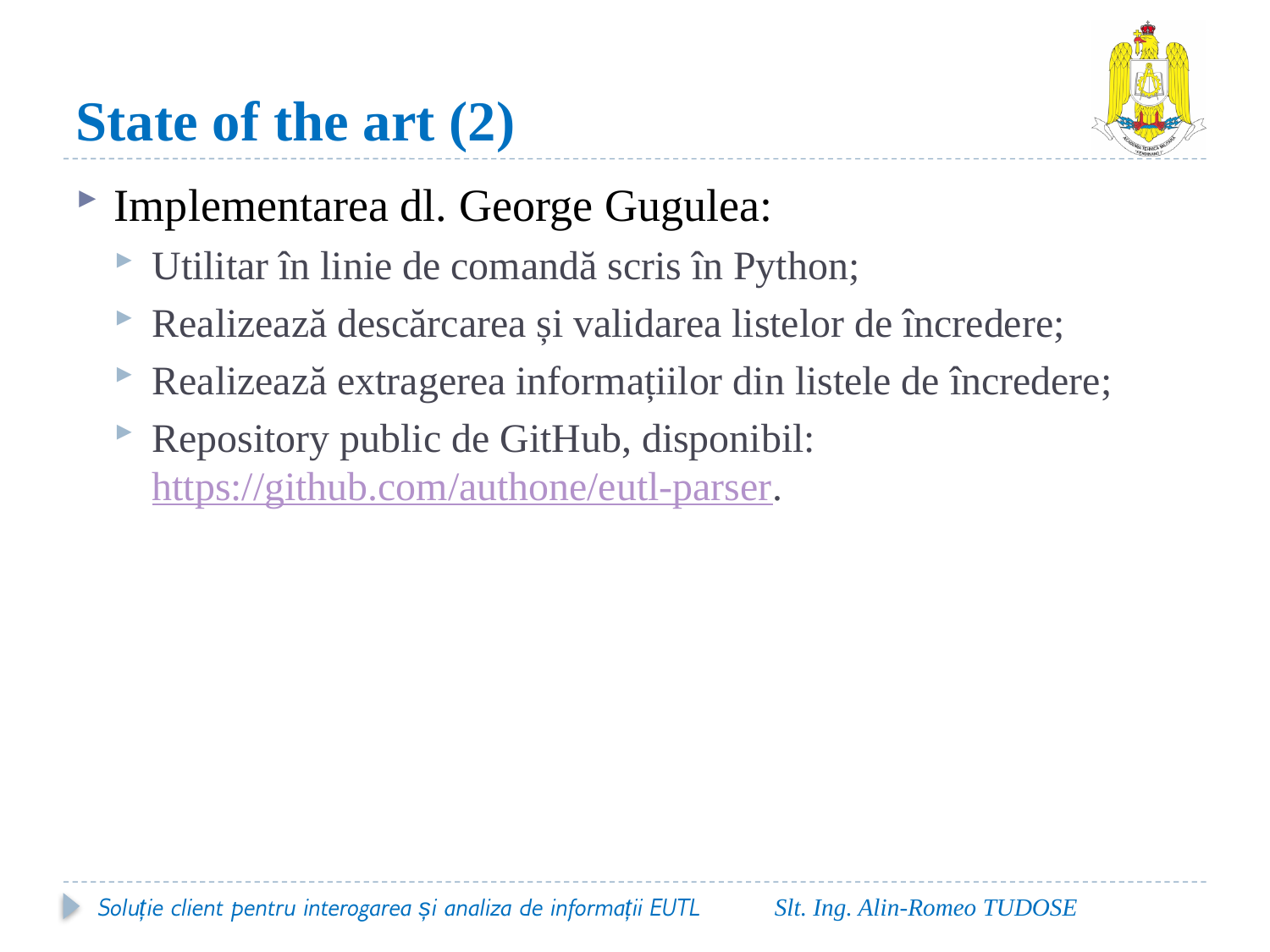

# State of the art (2)
Implementarea dl. George Gugulea:
Utilitar în linie de comandă scris în Python;
Realizează descărcarea și validarea listelor de încredere;
Realizează extragerea informațiilor din listele de încredere;
Repository public de GitHub, disponibil: https://github.com/authone/eutl-parser.

Soluție client pentru interogarea și analiza de informații EUTL
Slt. Ing. Alin-Romeo TUDOSE